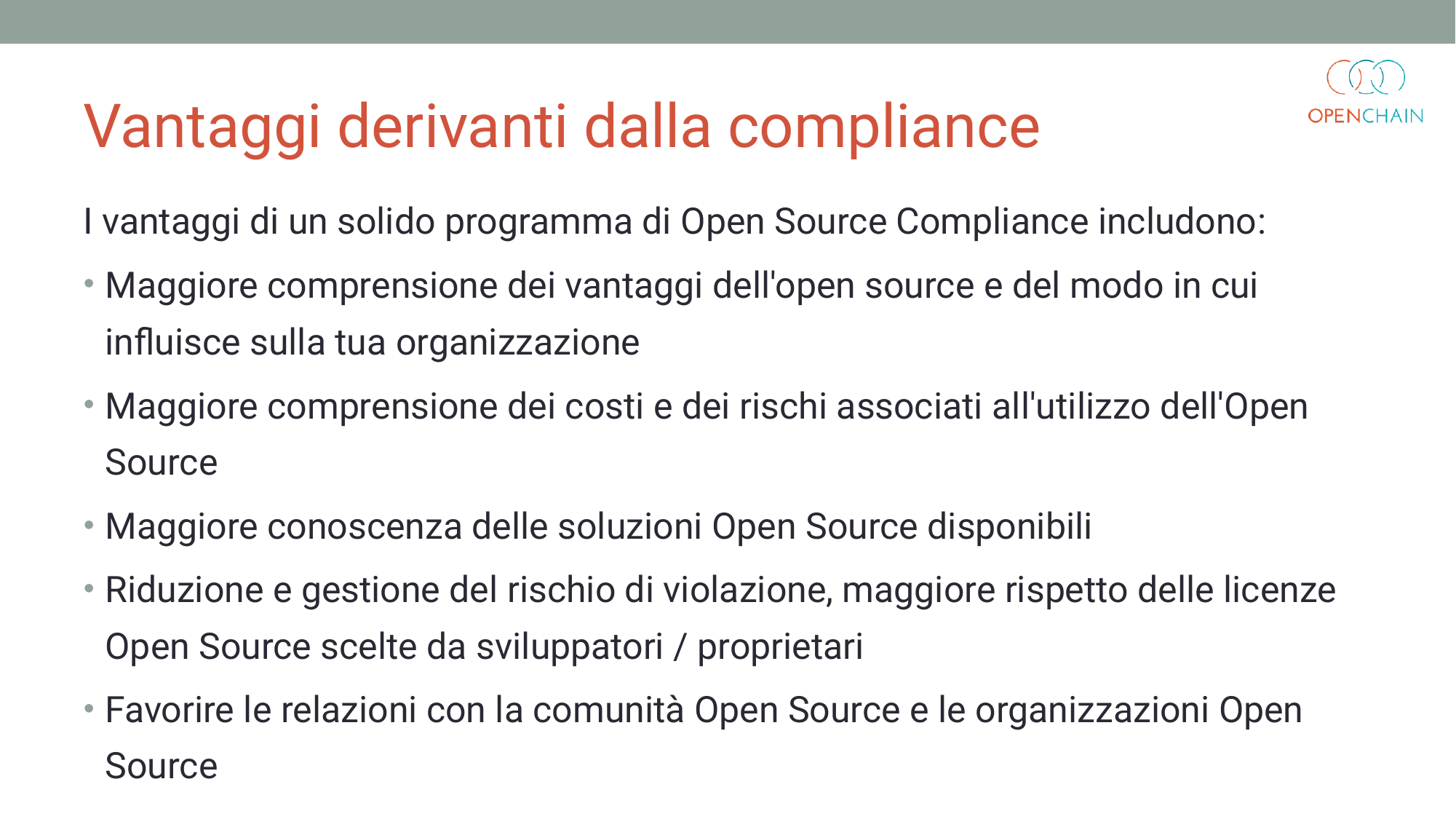

Vantaggi derivanti dalla compliance
I vantaggi di un solido programma di Open Source Compliance includono:
Maggiore comprensione dei vantaggi dell'open source e del modo in cui influisce sulla tua organizzazione
Maggiore comprensione dei costi e dei rischi associati all'utilizzo dell'Open Source
Maggiore conoscenza delle soluzioni Open Source disponibili
Riduzione e gestione del rischio di violazione, maggiore rispetto delle licenze Open Source scelte da sviluppatori / proprietari
Favorire le relazioni con la comunità Open Source e le organizzazioni Open Source